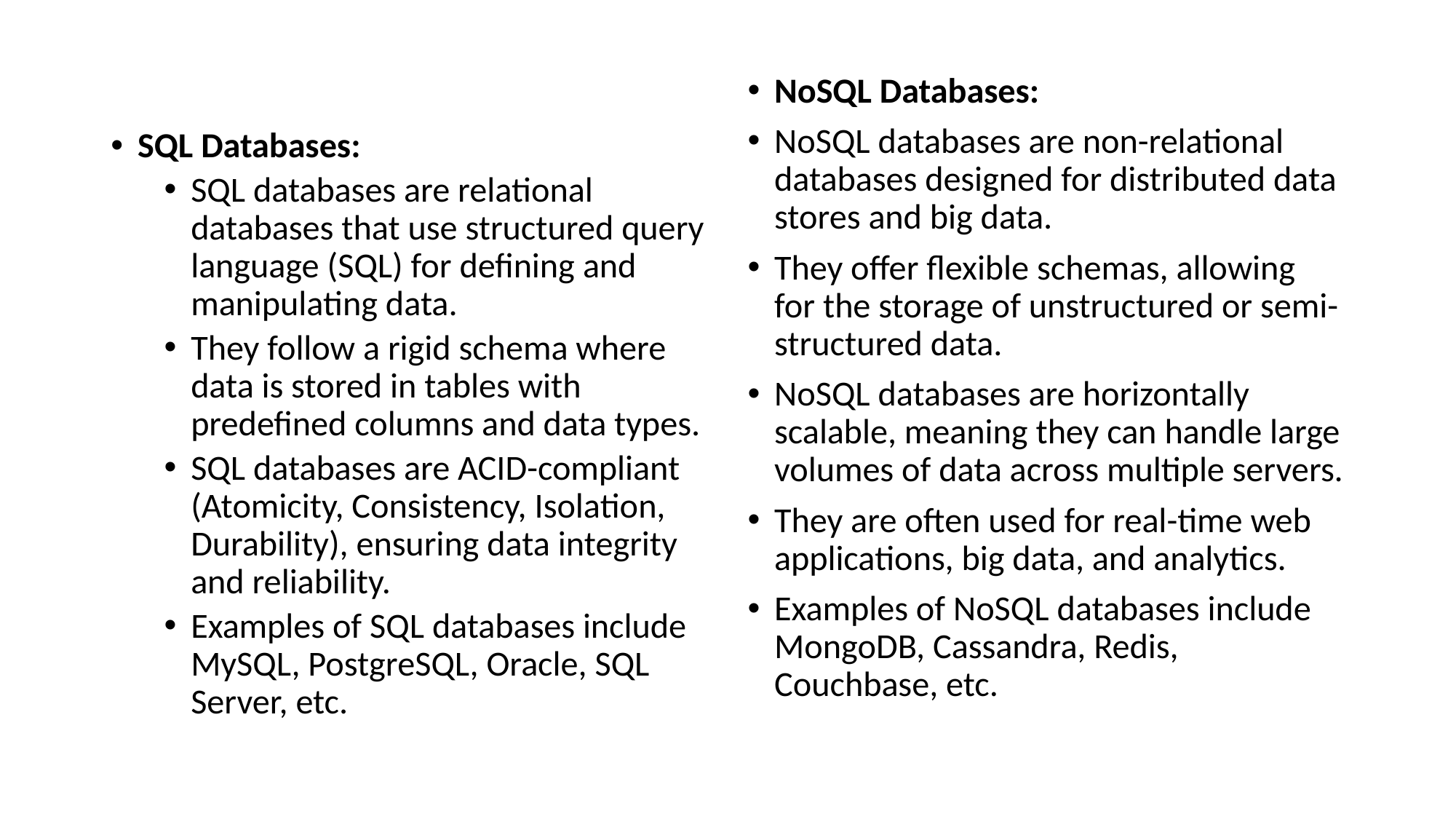

SQL Databases:
SQL databases are relational databases that use structured query language (SQL) for defining and manipulating data.
They follow a rigid schema where data is stored in tables with predefined columns and data types.
SQL databases are ACID-compliant (Atomicity, Consistency, Isolation, Durability), ensuring data integrity and reliability.
Examples of SQL databases include MySQL, PostgreSQL, Oracle, SQL Server, etc.

NoSQL Databases:
NoSQL databases are non-relational databases designed for distributed data stores and big data.
They offer flexible schemas, allowing for the storage of unstructured or semi-structured data.
NoSQL databases are horizontally scalable, meaning they can handle large volumes of data across multiple servers.
They are often used for real-time web applications, big data, and analytics.
Examples of NoSQL databases include MongoDB, Cassandra, Redis, Couchbase, etc.